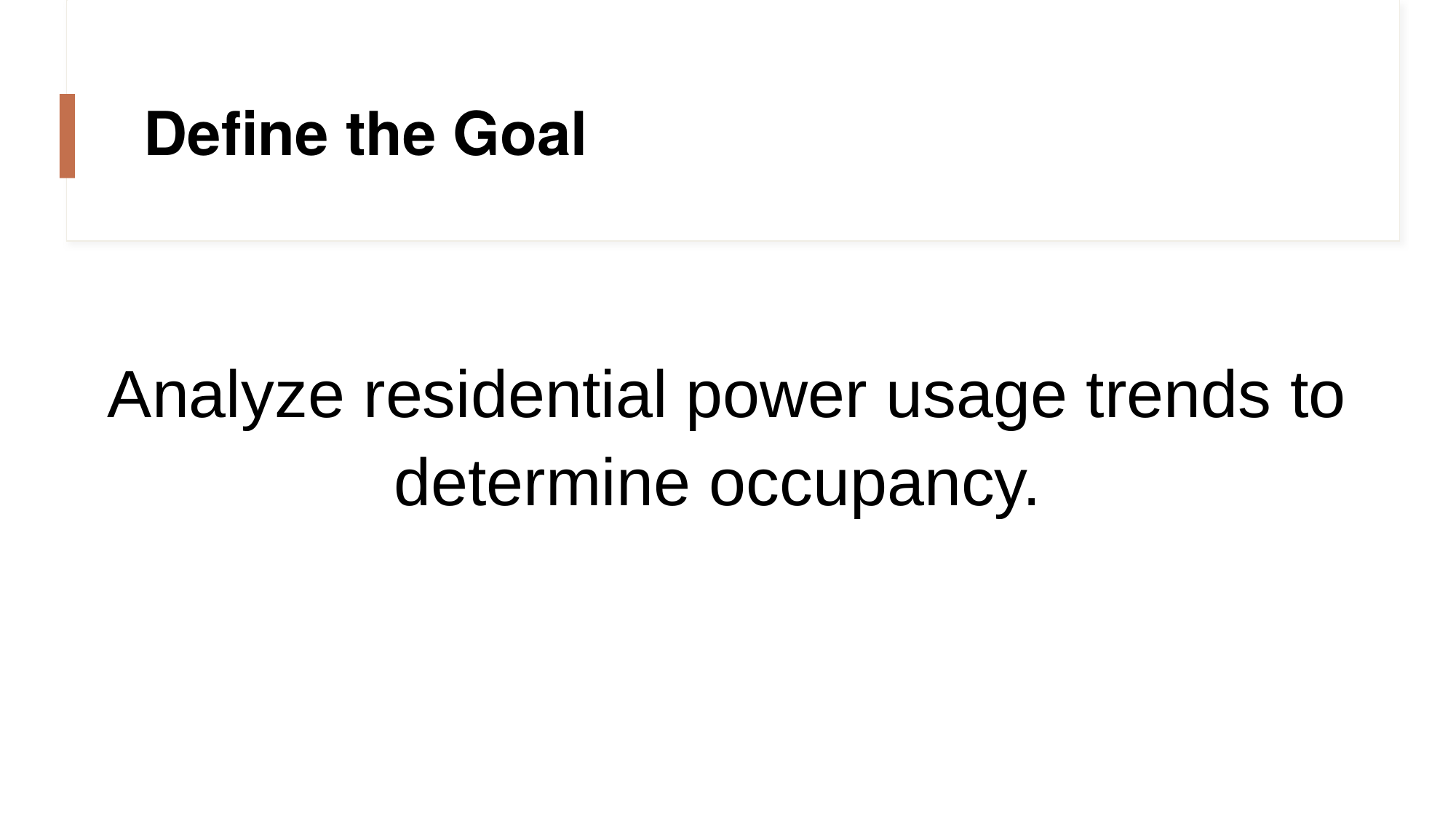

# Define the Goal
Analyze residential power usage trends to determine occupancy.